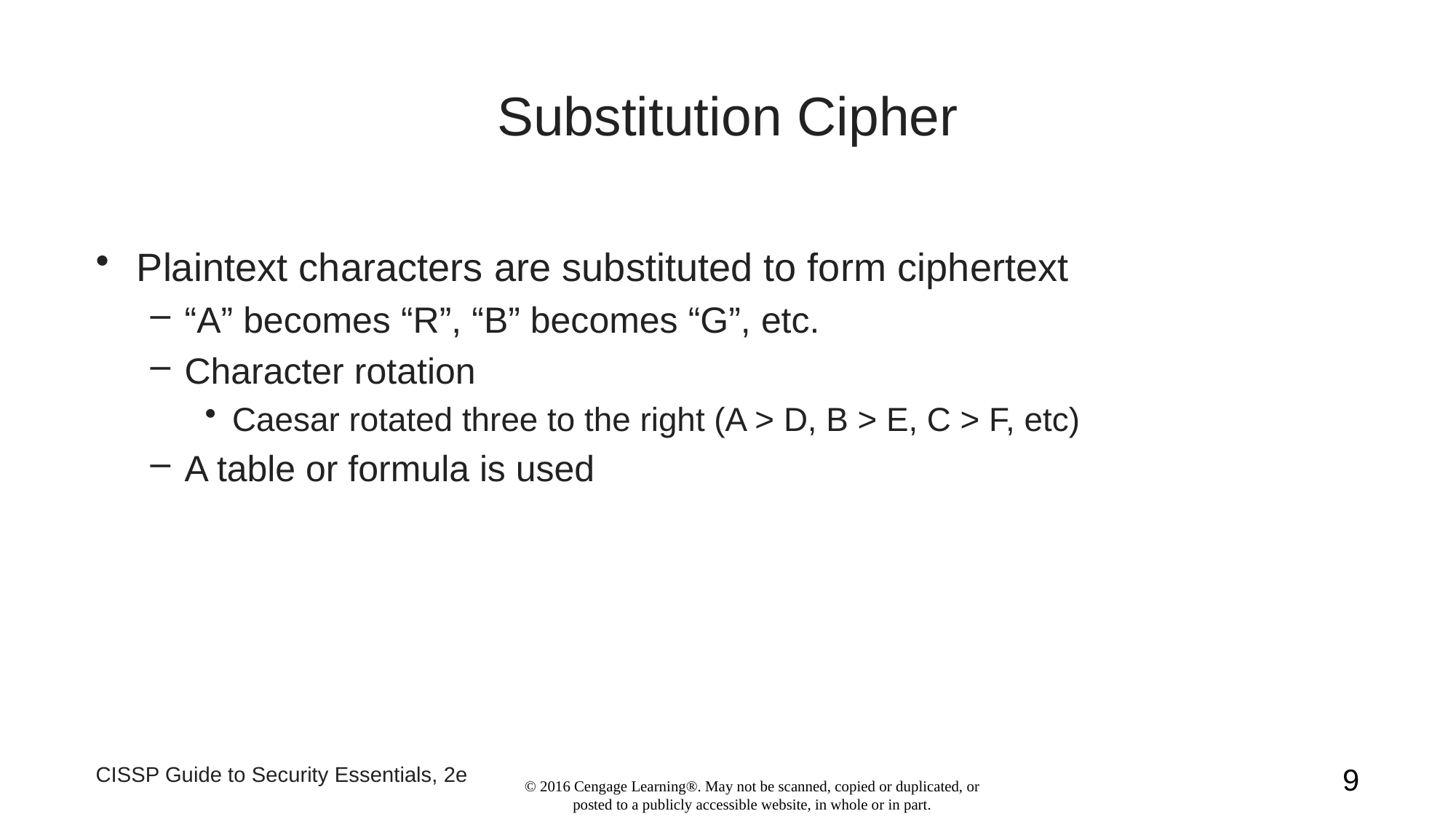

# Substitution Cipher
Plaintext characters are substituted to form ciphertext
“A” becomes “R”, “B” becomes “G”, etc.
Character rotation
Caesar rotated three to the right (A > D, B > E, C > F, etc)
A table or formula is used
CISSP Guide to Security Essentials, 2e
9
© 2016 Cengage Learning®. May not be scanned, copied or duplicated, or posted to a publicly accessible website, in whole or in part.